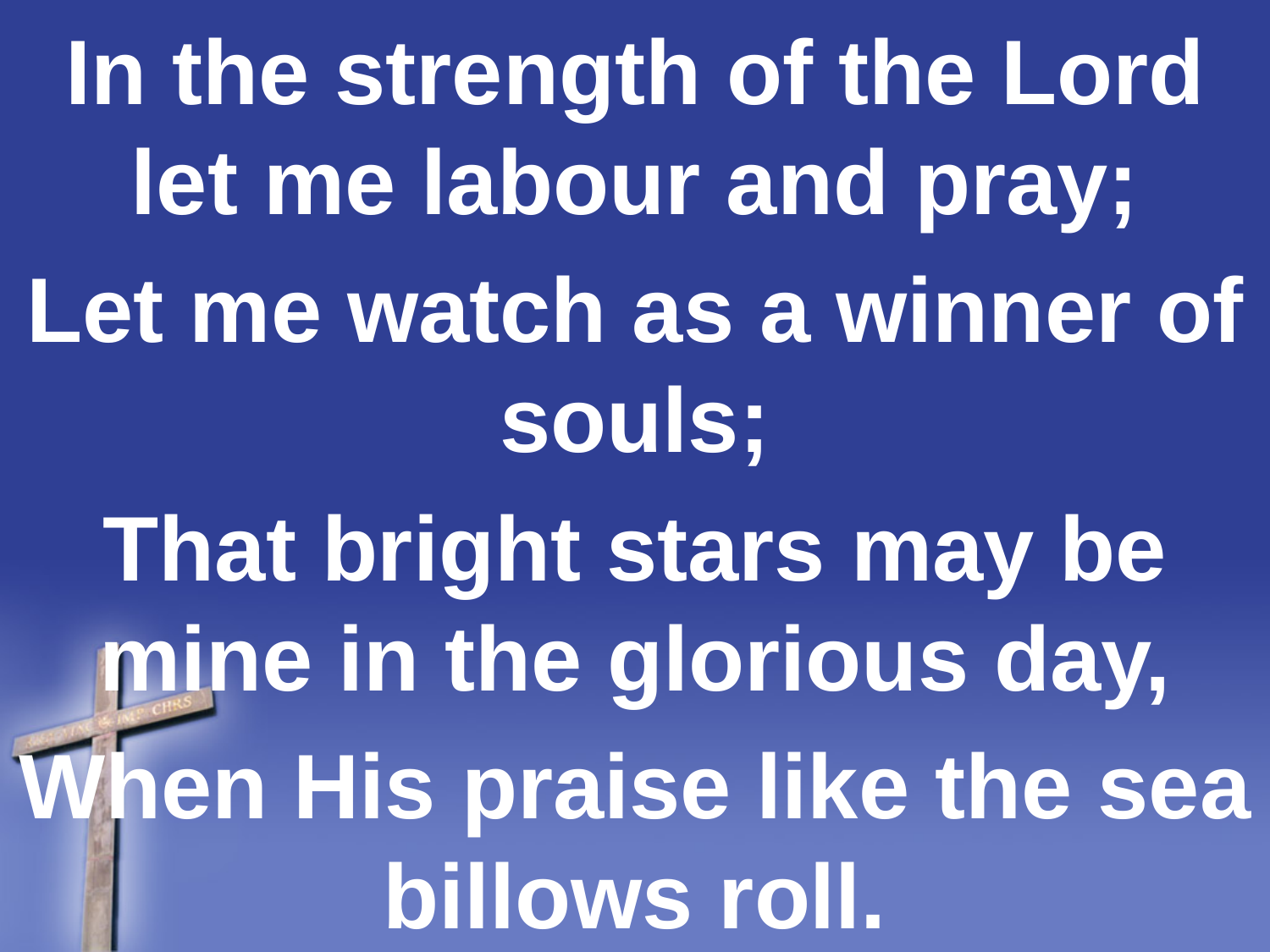

In the strength of the Lord let me labour and pray;
Let me watch as a winner of souls;
That bright stars may be mine in the glorious day,
When His praise like the sea billows roll.